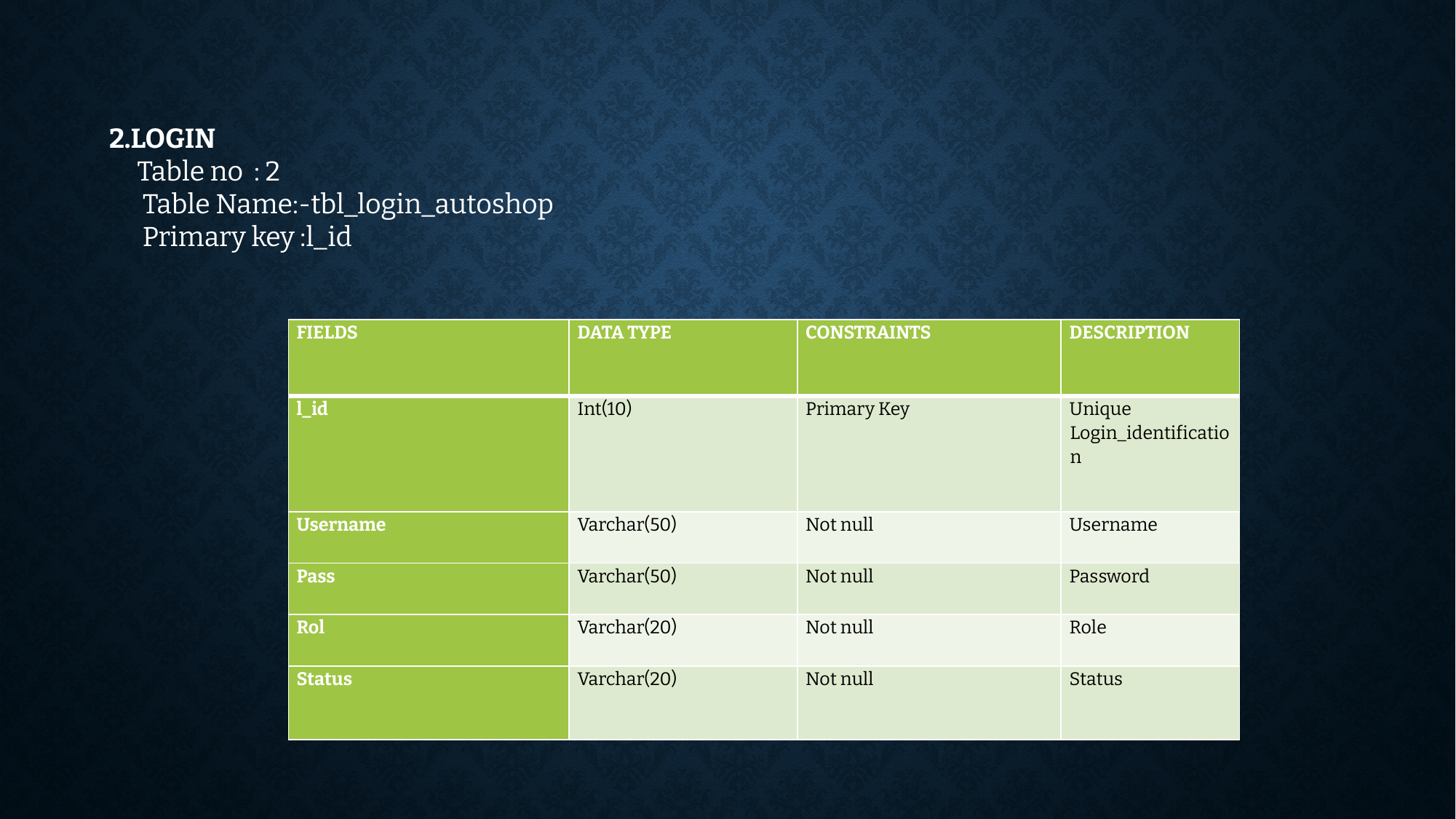

2.LOGIN
      Table no  : 2
       Table Name:-tbl_login_autoshop
       Primary key :l_id

| FIELDS | DATA TYPE | CONSTRAINTS | DESCRIPTION |
| --- | --- | --- | --- |
| l\_id | Int(10) | Primary Key | Unique Login\_identification |
| Username | Varchar(50) | Not null | Username |
| Pass | Varchar(50) | Not null | Password |
| Rol | Varchar(20) | Not null | Role |
| Status | Varchar(20) | Not null | Status |